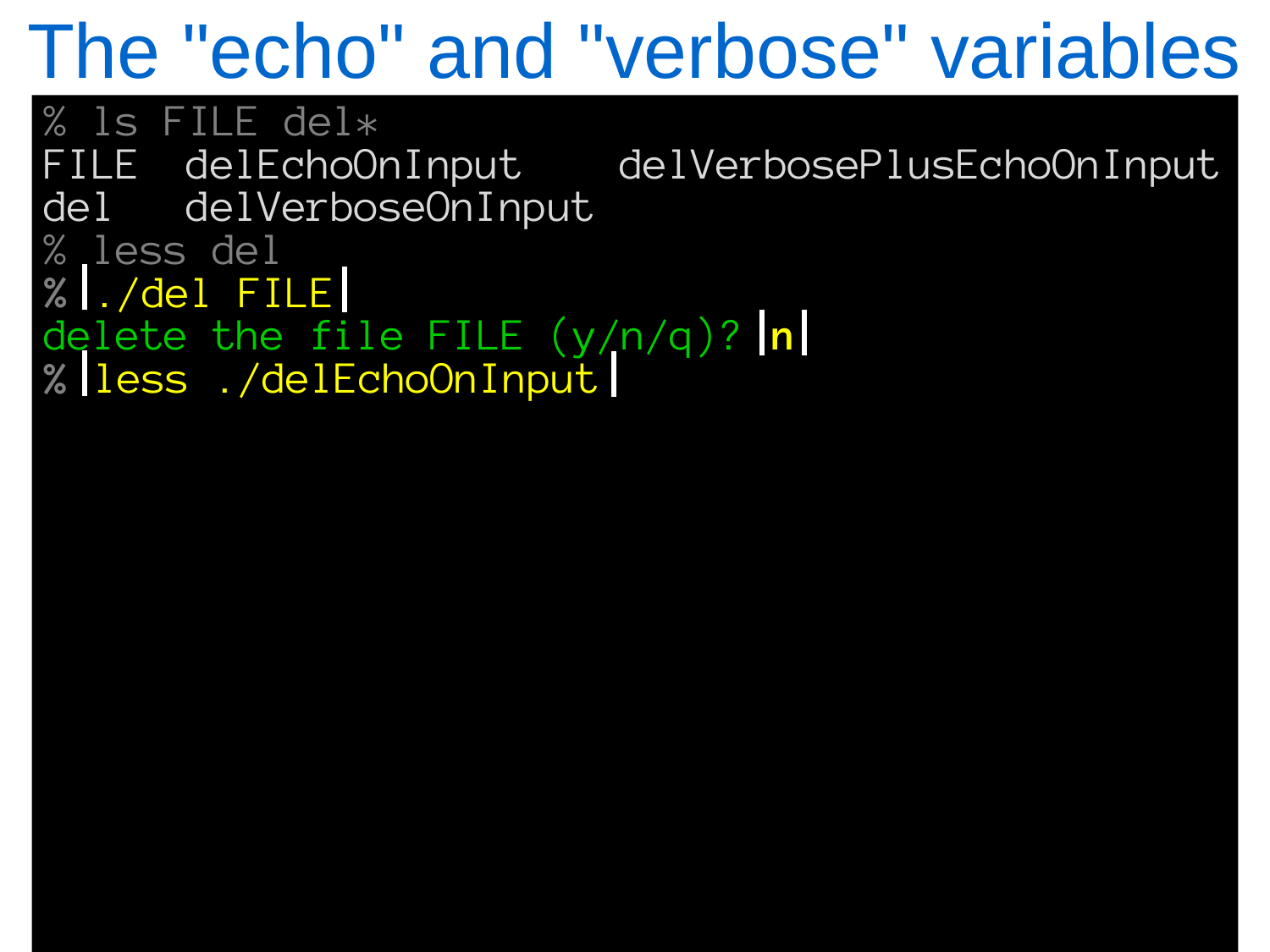

# The "echo" and "verbose" variables
% ls FILE del*
FILE  delEchoOnInput    delVerbosePlusEchoOnInput
del   delVerboseOnInput
% less del
% ./del FILE
delete the file FILE (y/n/q)?
% less ./delEchoOnInput
%
n
%